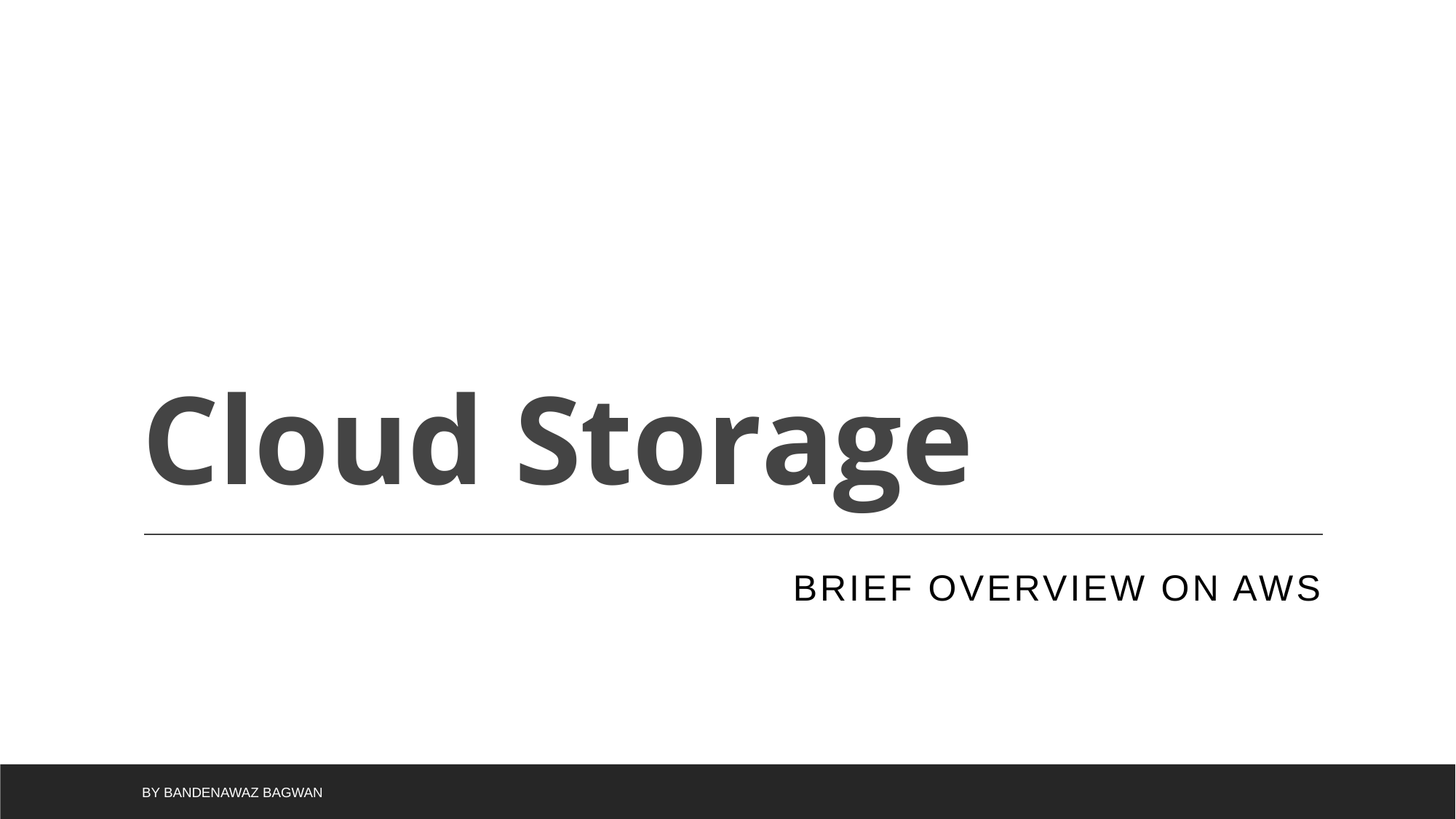

# Cloud Storage
Brief overview on AWS
by Bandenawaz Bagwan